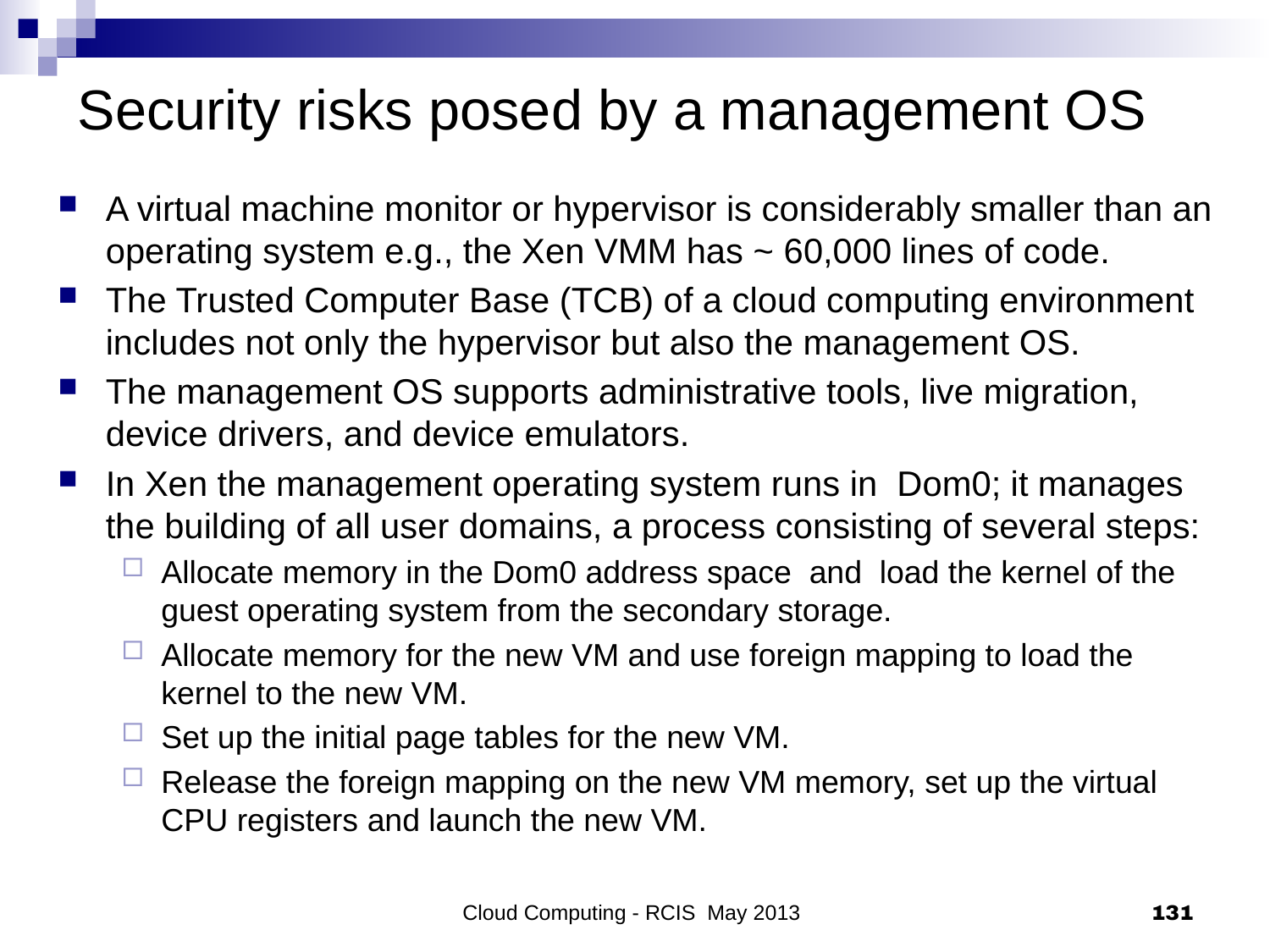

# Security risks posed by a management OS
A virtual machine monitor or hypervisor is considerably smaller than an operating system e.g., the Xen VMM has ~ 60,000 lines of code.
The Trusted Computer Base (TCB) of a cloud computing environment includes not only the hypervisor but also the management OS.
The management OS supports administrative tools, live migration, device drivers, and device emulators.
In Xen the management operating system runs in  Dom0; it manages the building of all user domains, a process consisting of several steps:
Allocate memory in the Dom0 address space  and  load the kernel of the guest operating system from the secondary storage.
Allocate memory for the new VM and use foreign mapping to load the kernel to the new VM.
Set up the initial page tables for the new VM.
Release the foreign mapping on the new VM memory, set up the virtual CPU registers and launch the new VM.
Cloud Computing - RCIS  May 2013
131